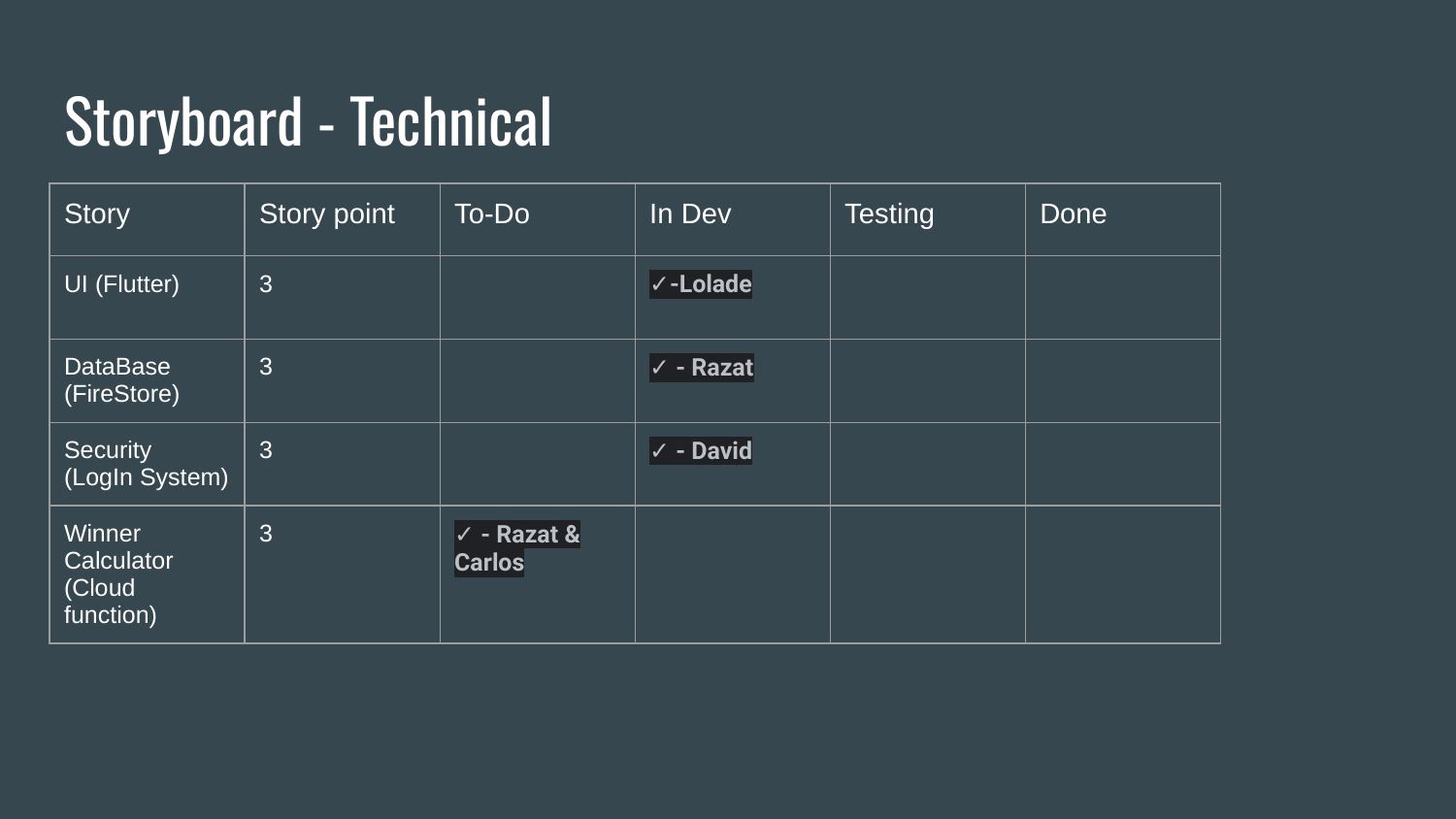

# Storyboard - Technical
| Story | Story point | To-Do | In Dev | Testing | Done |
| --- | --- | --- | --- | --- | --- |
| UI (Flutter) | 3 |  | ✓-Lolade |  |  |
| DataBase (FireStore) | 3 |  | ✓ - Razat |  |  |
| Security (LogIn System) | 3 |  | ✓ - David |  |  |
| Winner Calculator (Cloud function) | 3 | ✓ - Razat & Carlos |  |  |  |